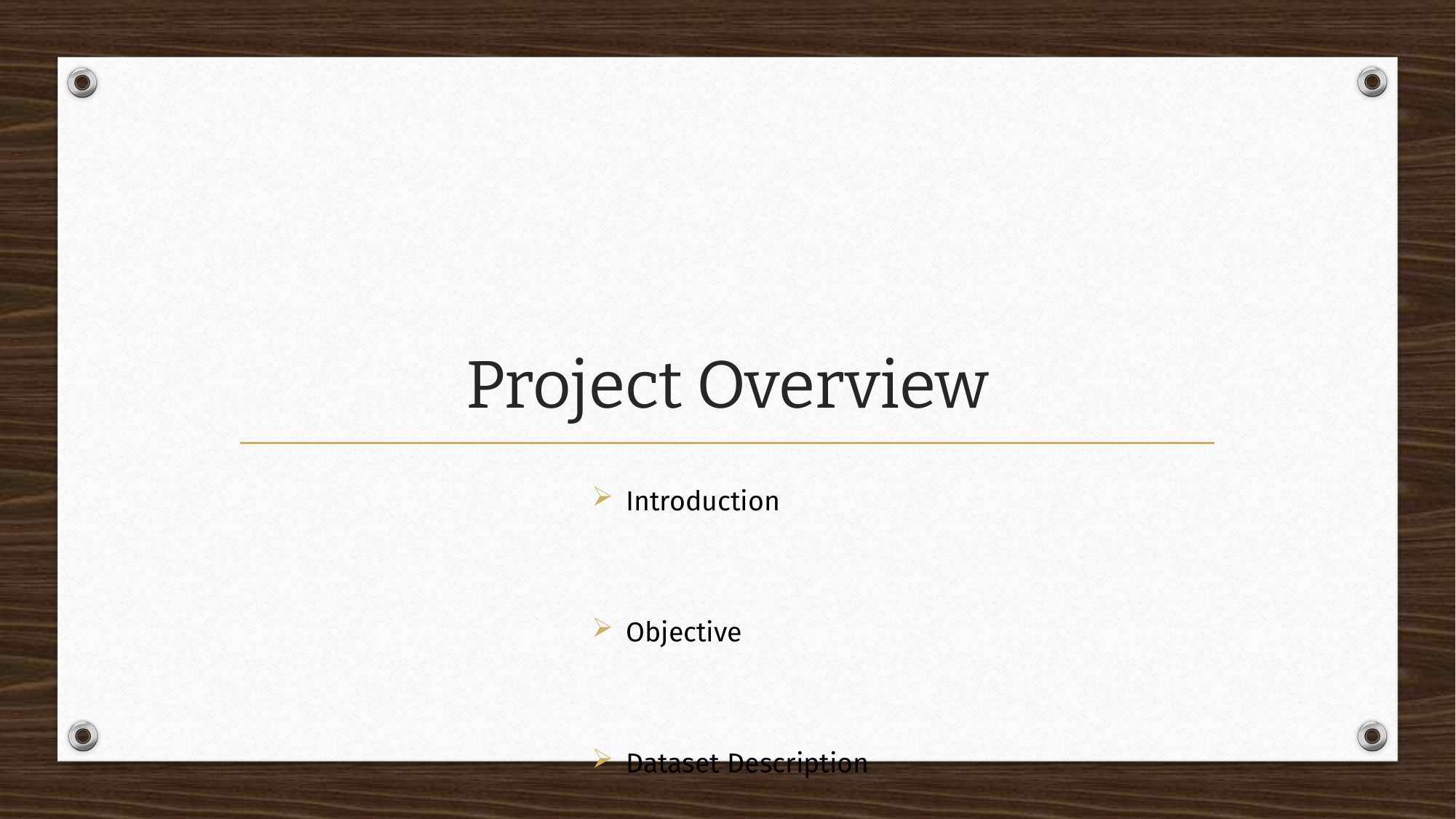

# Project Overview
Introduction
Objective
Dataset Description